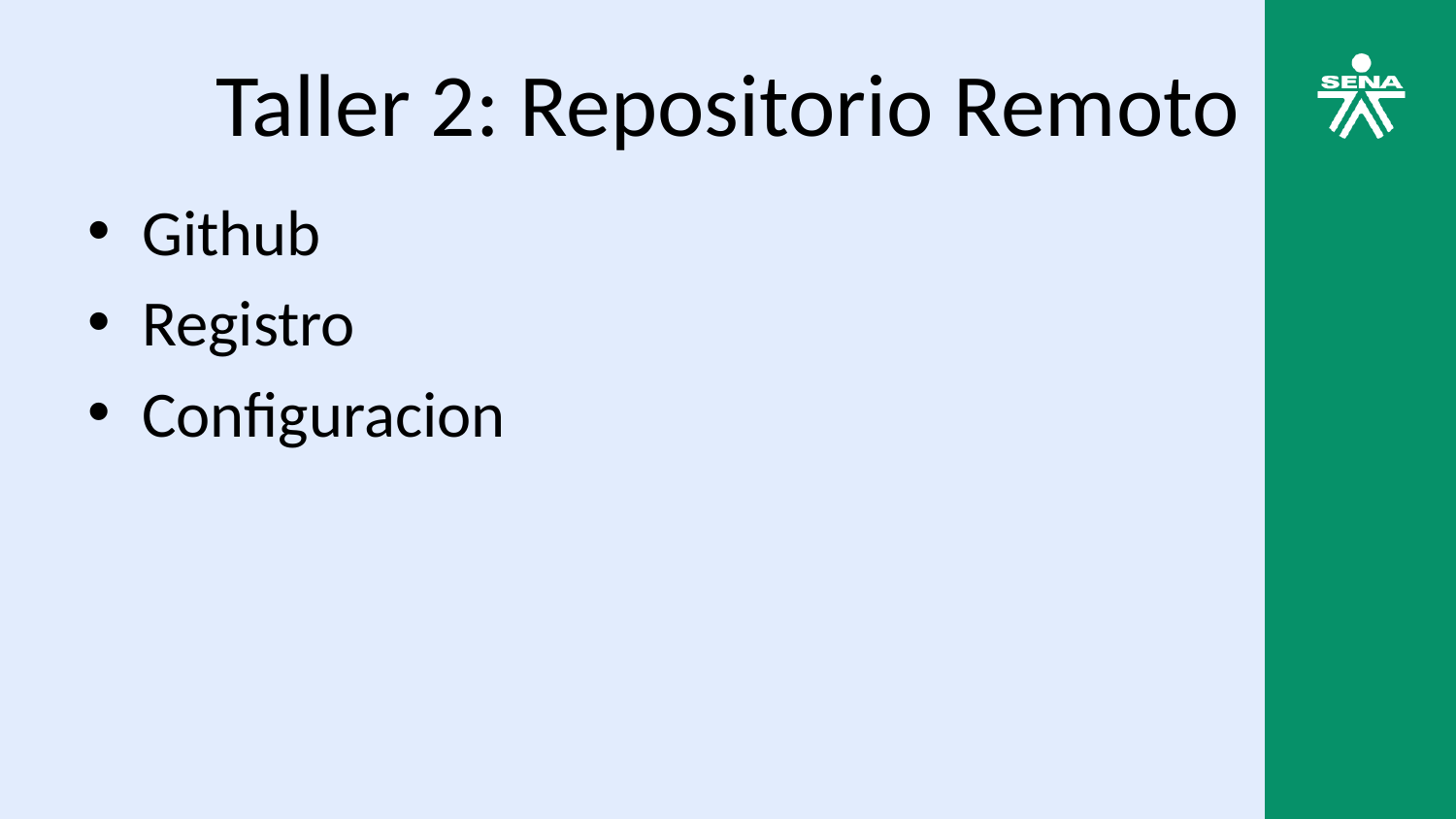

# Taller 2: Repositorio Remoto
Github
Registro
Configuracion